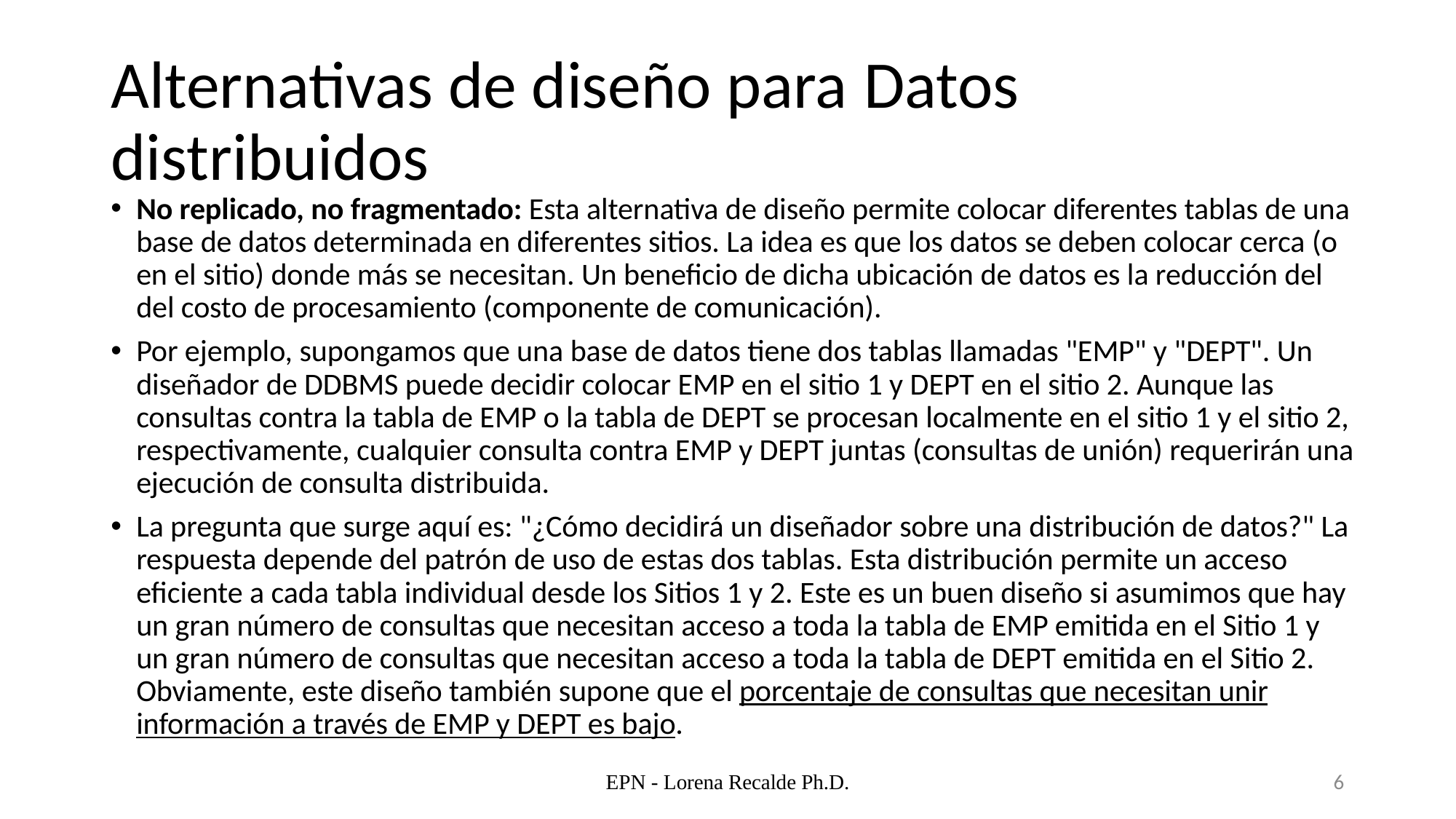

# Alternativas de diseño para Datos distribuidos
No replicado, no fragmentado: Esta alternativa de diseño permite colocar diferentes tablas de una base de datos determinada en diferentes sitios. La idea es que los datos se deben colocar cerca (o en el sitio) donde más se necesitan. Un beneficio de dicha ubicación de datos es la reducción del del costo de procesamiento (componente de comunicación).
Por ejemplo, supongamos que una base de datos tiene dos tablas llamadas "EMP" y "DEPT". Un diseñador de DDBMS puede decidir colocar EMP en el sitio 1 y DEPT en el sitio 2. Aunque las consultas contra la tabla de EMP o la tabla de DEPT se procesan localmente en el sitio 1 y el sitio 2, respectivamente, cualquier consulta contra EMP y DEPT juntas (consultas de unión) requerirán una ejecución de consulta distribuida.
La pregunta que surge aquí es: "¿Cómo decidirá un diseñador sobre una distribución de datos?" La respuesta depende del patrón de uso de estas dos tablas. Esta distribución permite un acceso eficiente a cada tabla individual desde los Sitios 1 y 2. Este es un buen diseño si asumimos que hay un gran número de consultas que necesitan acceso a toda la tabla de EMP emitida en el Sitio 1 y un gran número de consultas que necesitan acceso a toda la tabla de DEPT emitida en el Sitio 2. Obviamente, este diseño también supone que el porcentaje de consultas que necesitan unir información a través de EMP y DEPT es bajo.
EPN - Lorena Recalde Ph.D.
6